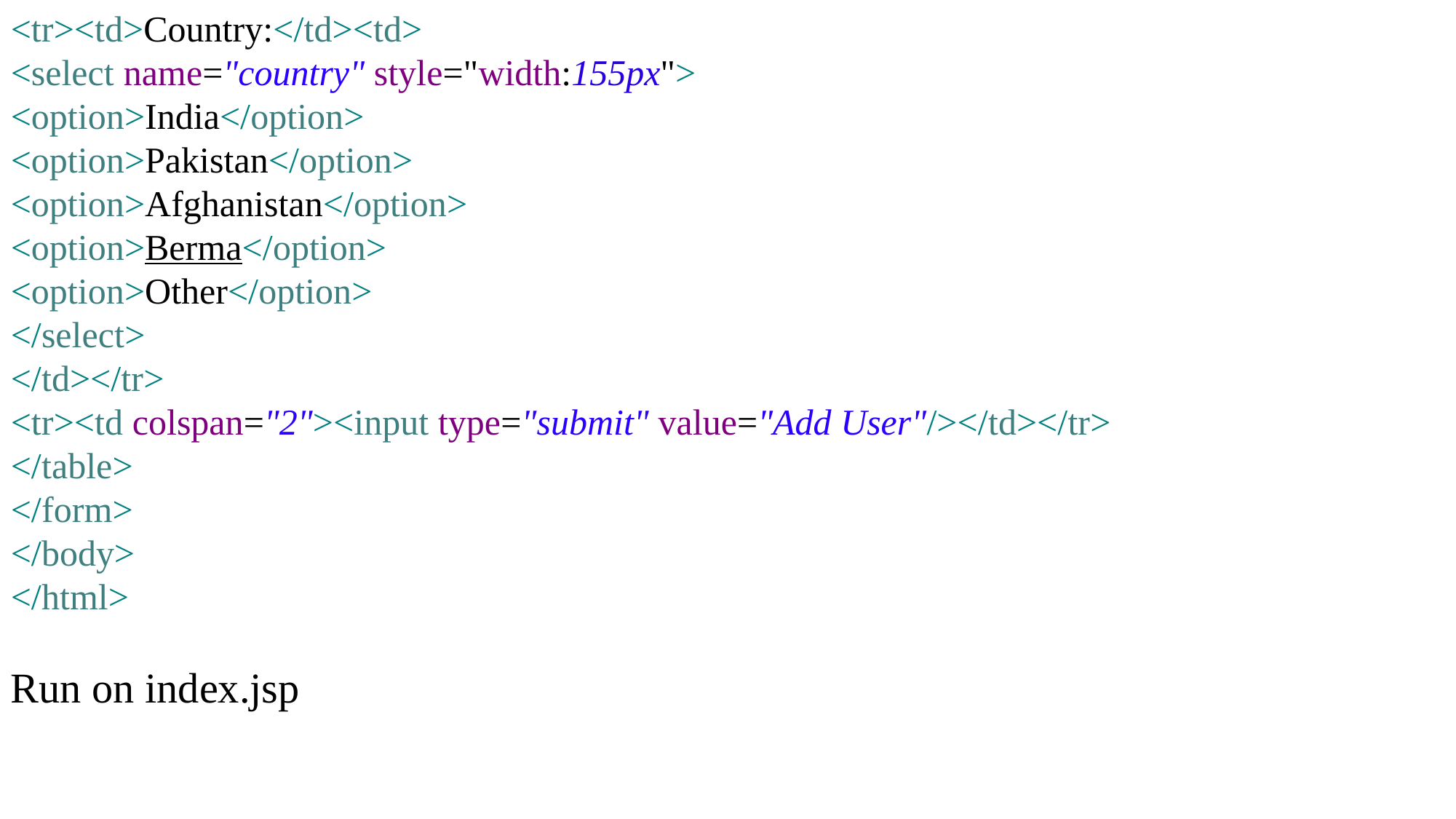

<tr><td>Country:</td><td>
<select name="country" style="width:155px">
<option>India</option>
<option>Pakistan</option>
<option>Afghanistan</option>
<option>Berma</option>
<option>Other</option>
</select>
</td></tr>
<tr><td colspan="2"><input type="submit" value="Add User"/></td></tr>
</table>
</form>
</body>
</html>

Run on index.jsp